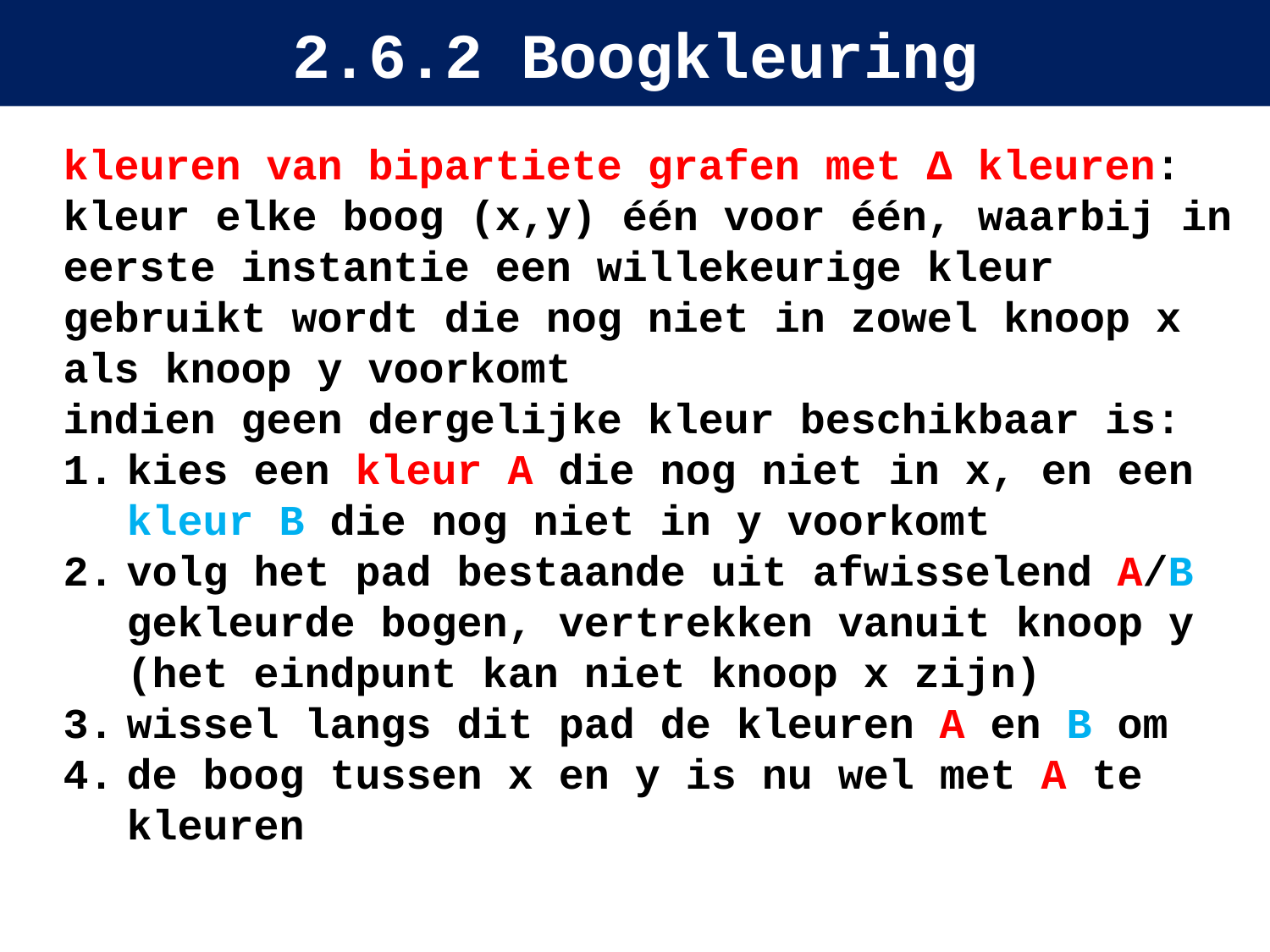

# 2.6.2 Boogkleuring

kleuren van bipartiete grafen met Δ kleuren:
kleur elke boog (x,y) één voor één, waarbij in
eerste instantie een willekeurige kleur gebruikt wordt die nog niet in zowel knoop x als knoop y voorkomt
indien geen dergelijke kleur beschikbaar is:
kies een kleur A die nog niet in x, en een kleur B die nog niet in y voorkomt
volg het pad bestaande uit afwisselend A/B gekleurde bogen, vertrekken vanuit knoop y (het eindpunt kan niet knoop x zijn)
wissel langs dit pad de kleuren A en B om
de boog tussen x en y is nu wel met A te kleuren